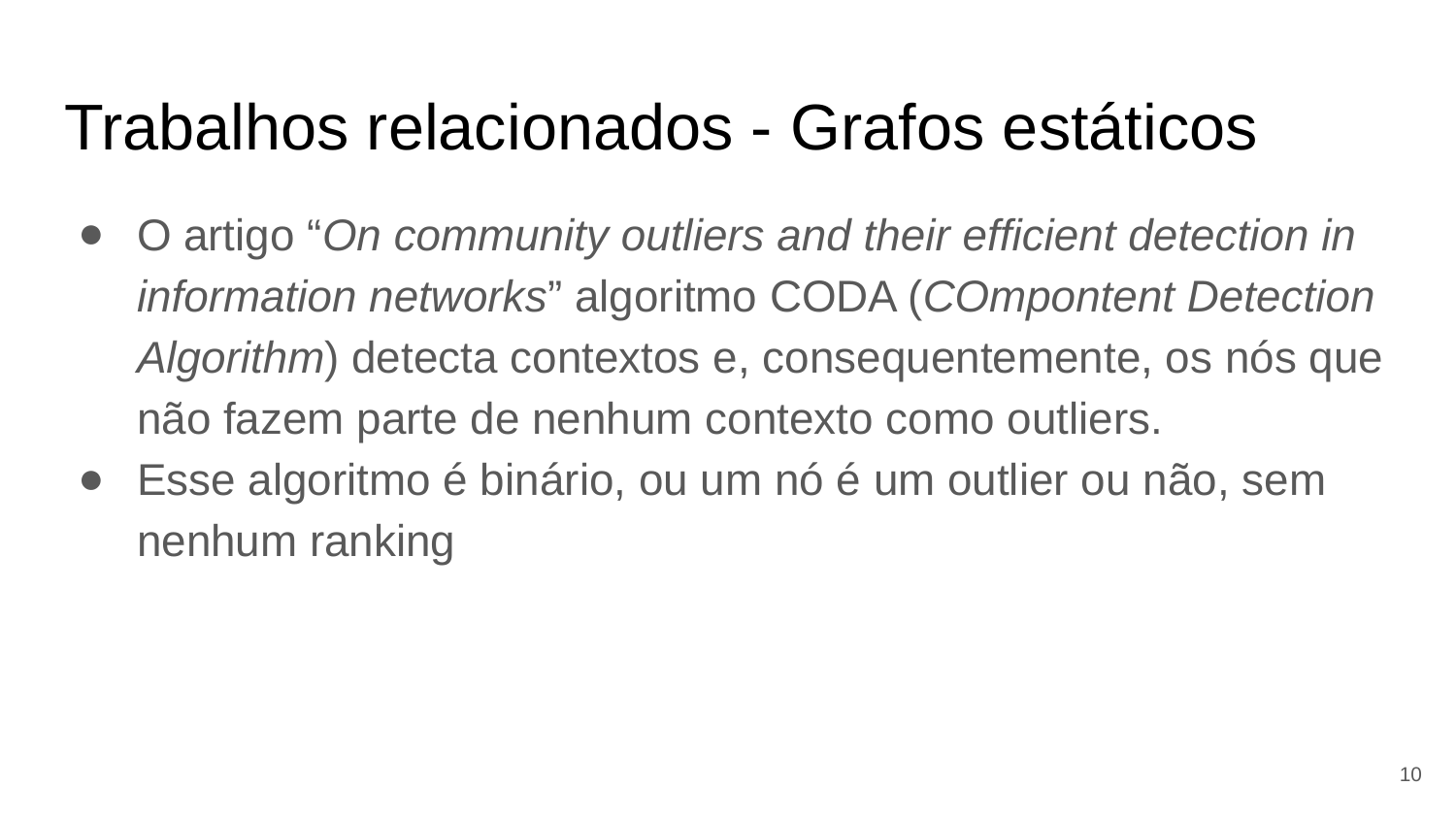

# Trabalhos relacionados - Grafos estáticos
O artigo “On community outliers and their efficient detection in information networks” algoritmo CODA (COmpontent Detection Algorithm) detecta contextos e, consequentemente, os nós que não fazem parte de nenhum contexto como outliers.
Esse algoritmo é binário, ou um nó é um outlier ou não, sem nenhum ranking
10